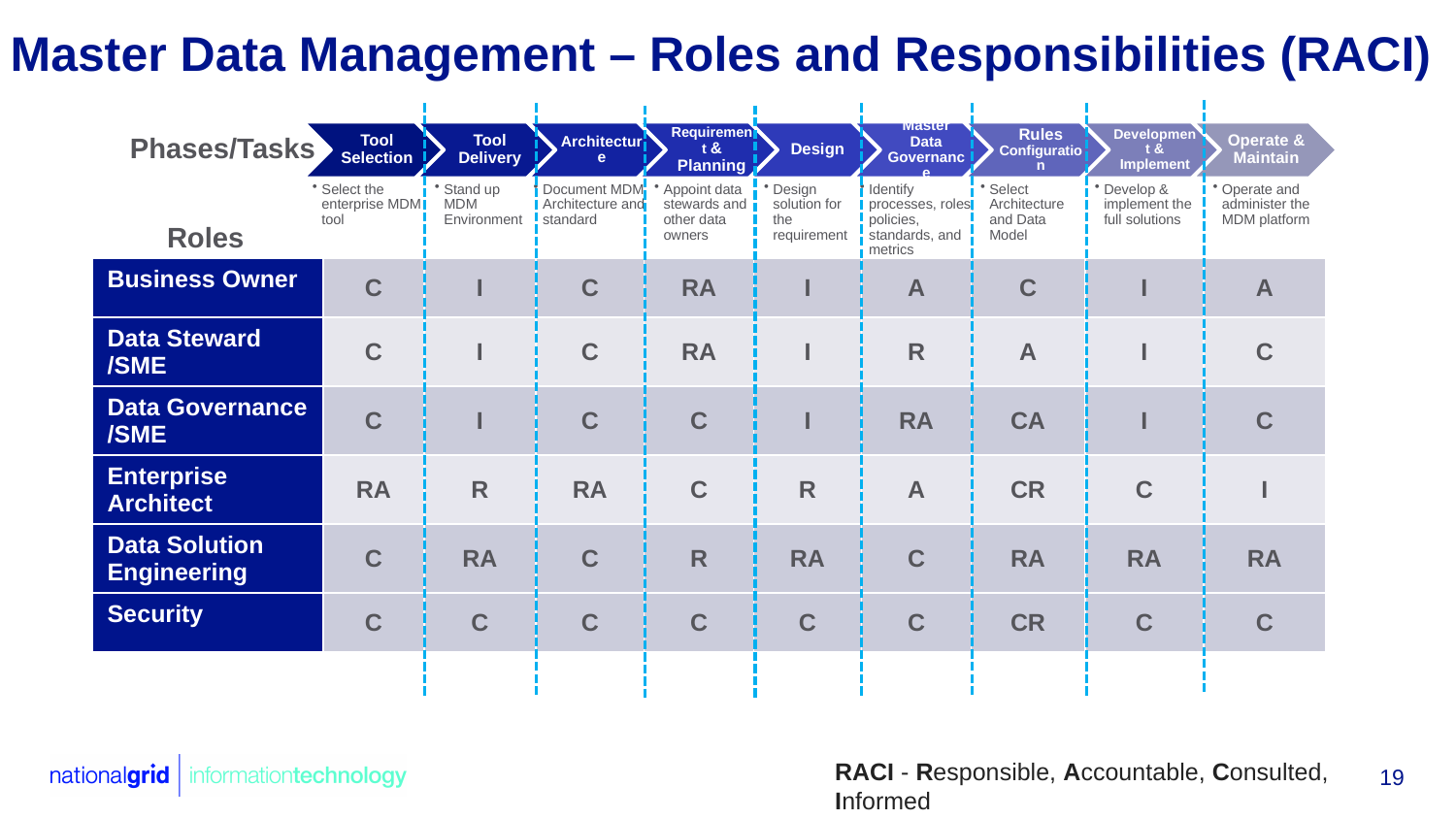

Tool Selection
Select the enterprise MDM tool
Tool Delivery
Stand up MDM Environment
Architecture
Document MDM Architecture and standard
Requirement & Planning
Appoint data stewards and other data owners
Design
Design solution for the requirement
Master Data Governance
Identify processes, roles, policies, standards, and metrics
Rules Configuration
Select Architecture and Data Model
Development & Implement
Develop & implement the full solutions
Operate & Maintain
Operate and administer the MDM platform
# Master Data Management – Roles and Responsibilities (RACI)
Phases/Tasks
Roles
| Business Owner | C | I | C | RA | I | A | C | I | A |
| --- | --- | --- | --- | --- | --- | --- | --- | --- | --- |
| Data Steward /SME | C | I | C | RA | I | R | A | I | C |
| Data Governance /SME | C | I | C | C | I | RA | CA | I | C |
| Enterprise Architect | RA | R | RA | C | R | A | CR | C | I |
| Data Solution Engineering | C | RA | C | R | RA | C | RA | RA | RA |
| Security | C | C | C | C | C | C | CR | C | C |
RACI - Responsible, Accountable, Consulted, Informed